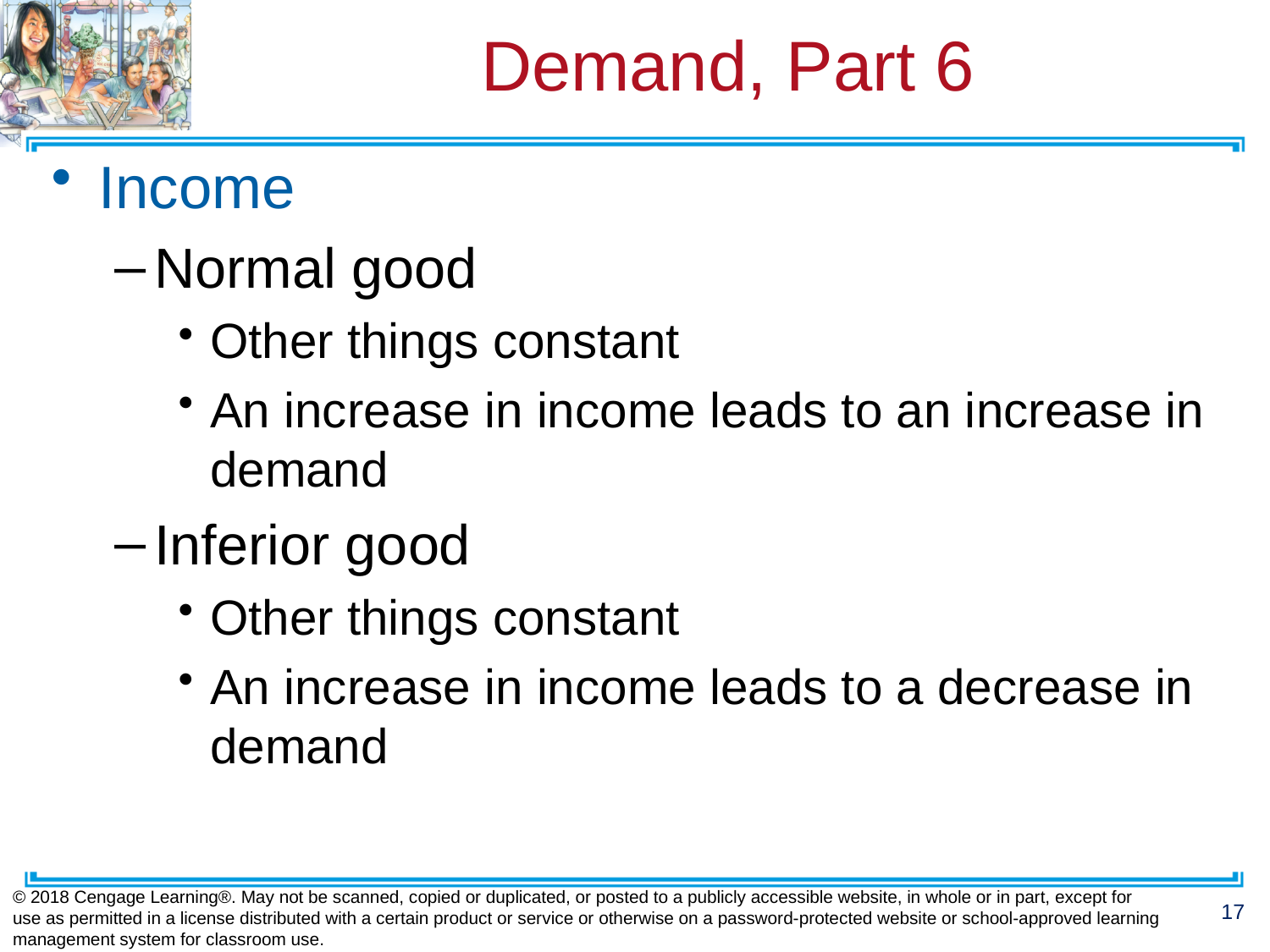

# Demand, Part 6
Income
Normal good
Other things constant
An increase in income leads to an increase in demand
Inferior good
Other things constant
An increase in income leads to a decrease in demand
© 2018 Cengage Learning®. May not be scanned, copied or duplicated, or posted to a publicly accessible website, in whole or in part, except for use as permitted in a license distributed with a certain product or service or otherwise on a password-protected website or school-approved learning management system for classroom use.
17